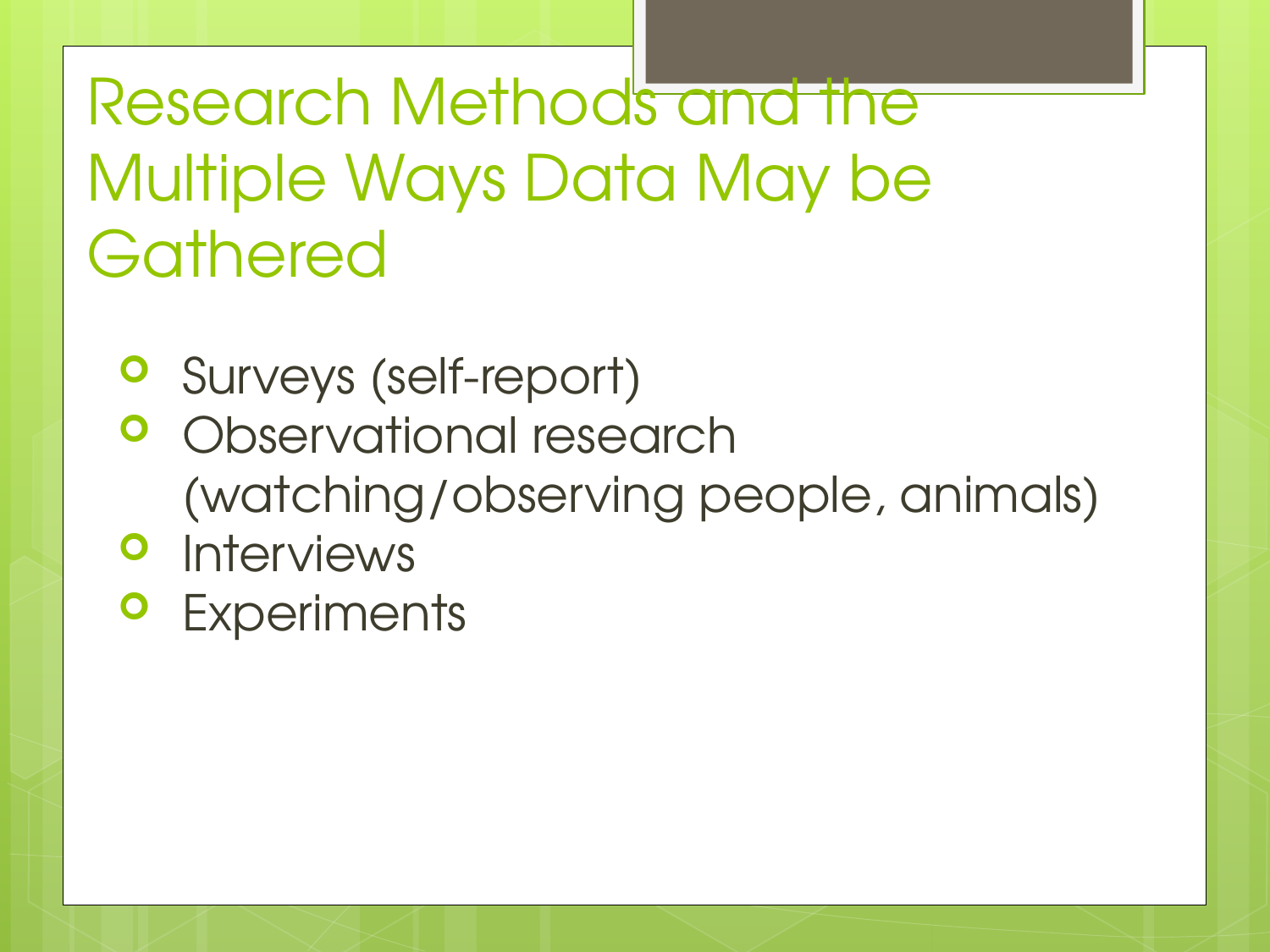

# Research Methods and the Multiple Ways Data May be Gathered
Surveys (self-report)
Observational research (watching/observing people, animals)
Interviews
Experiments